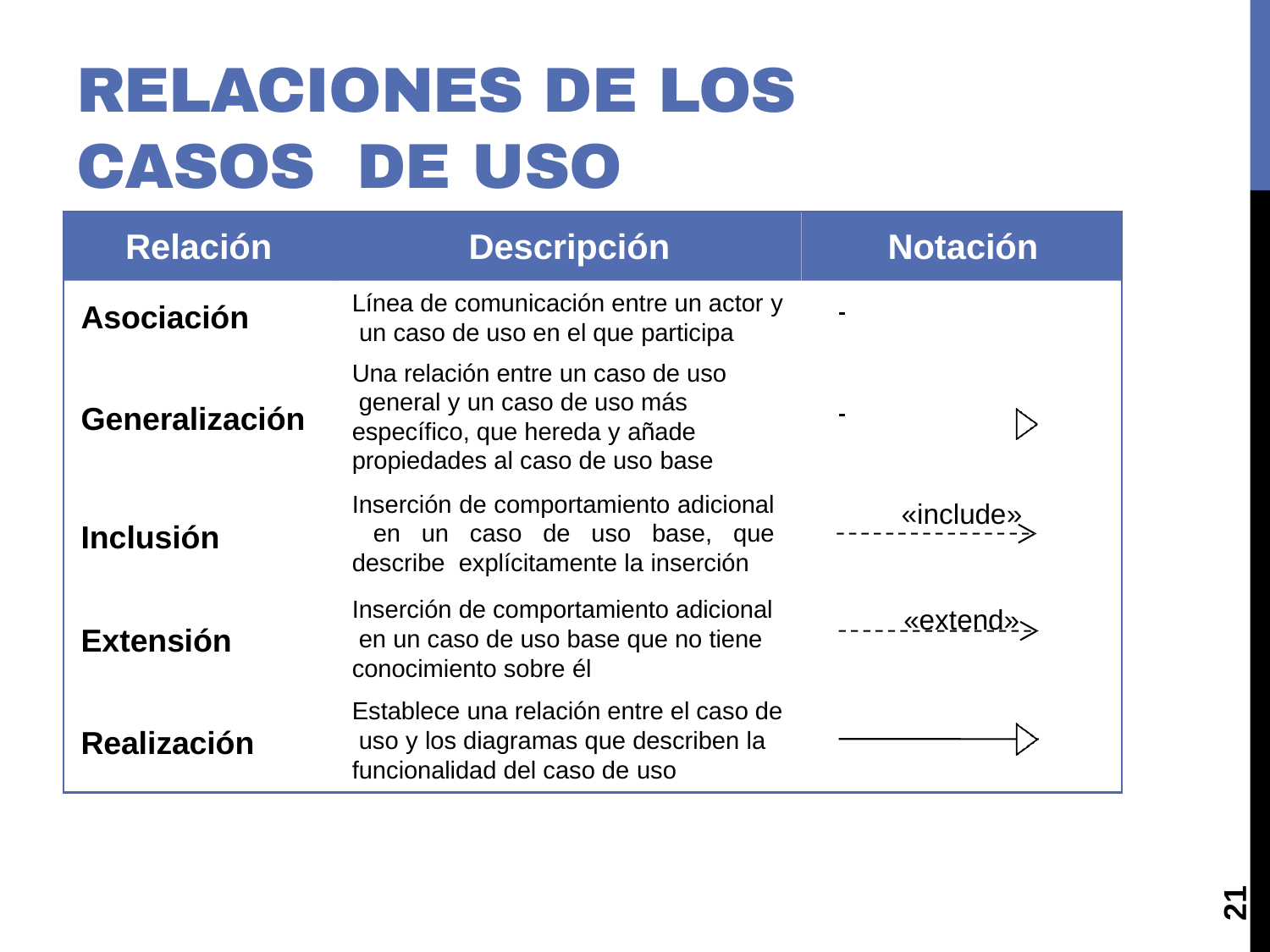

# RELACIONES DE LOS CASOS  DE USO

Relación	Descripción	Notación
Línea de comunicación entre un actor y  un caso de uso en el que participa
Una relación entre un caso de uso  general y un caso de uso más  específico, que hereda y añade  propiedades al caso de uso base
Inserción de comportamiento adicional  en un caso de uso base, que describe  explícitamente la inserción
Inserción de comportamiento adicional  en un caso de uso base que no tiene  conocimiento sobre él
Establece una relación entre el caso de  uso y los diagramas que describen la  funcionalidad del caso de uso

Asociación

Generalización

«include»
Inclusión

«extend»
Extensión

Realización

21